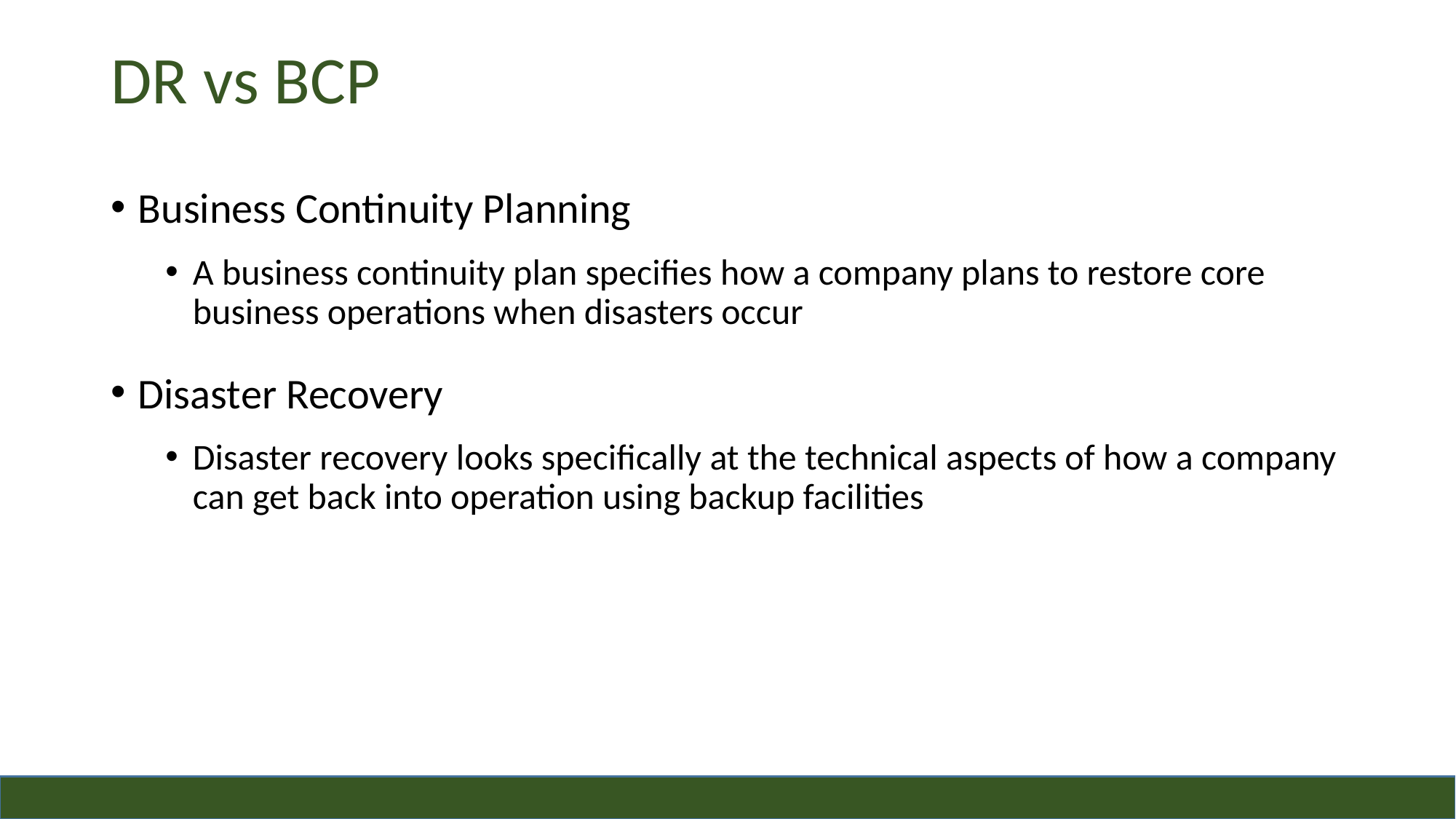

# DR vs BCP
Business Continuity Planning
A business continuity plan specifies how a company plans to restore core business operations when disasters occur
Disaster Recovery
Disaster recovery looks specifically at the technical aspects of how a company can get back into operation using backup facilities